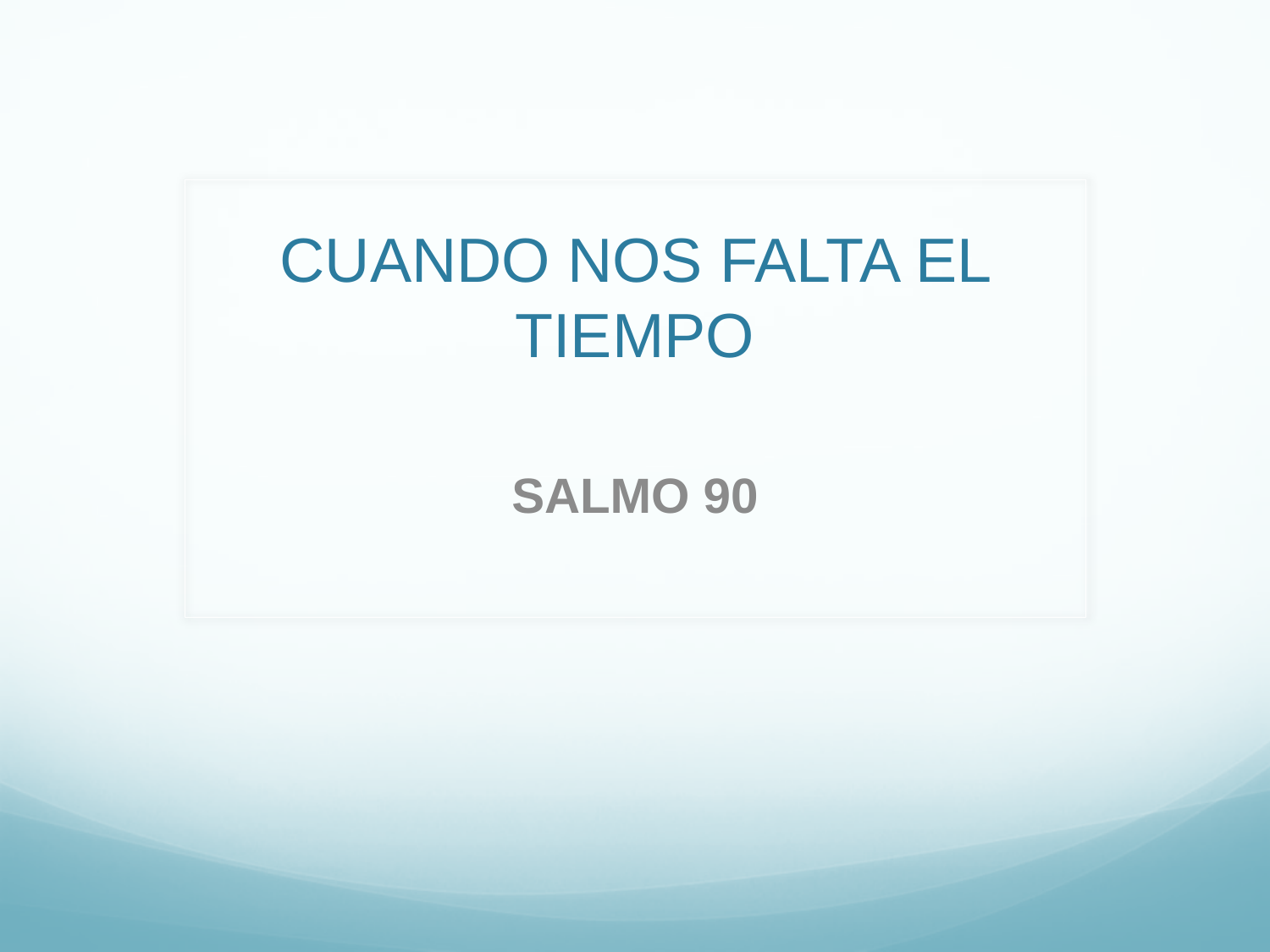

# CUANDO NOS FALTA EL TIEMPO
SALMO 90